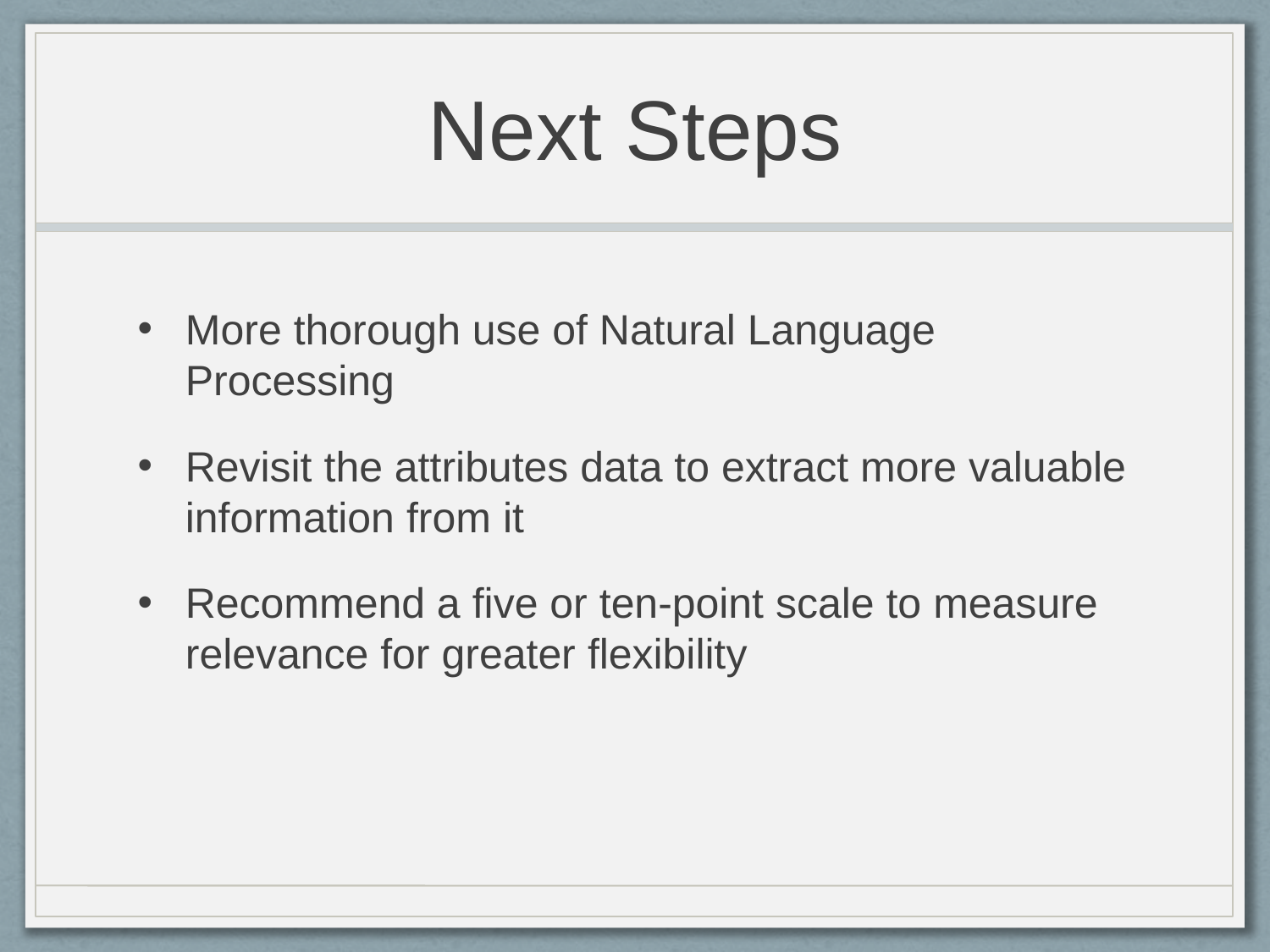

# Next Steps
More thorough use of Natural Language Processing
Revisit the attributes data to extract more valuable information from it
Recommend a five or ten-point scale to measure relevance for greater flexibility